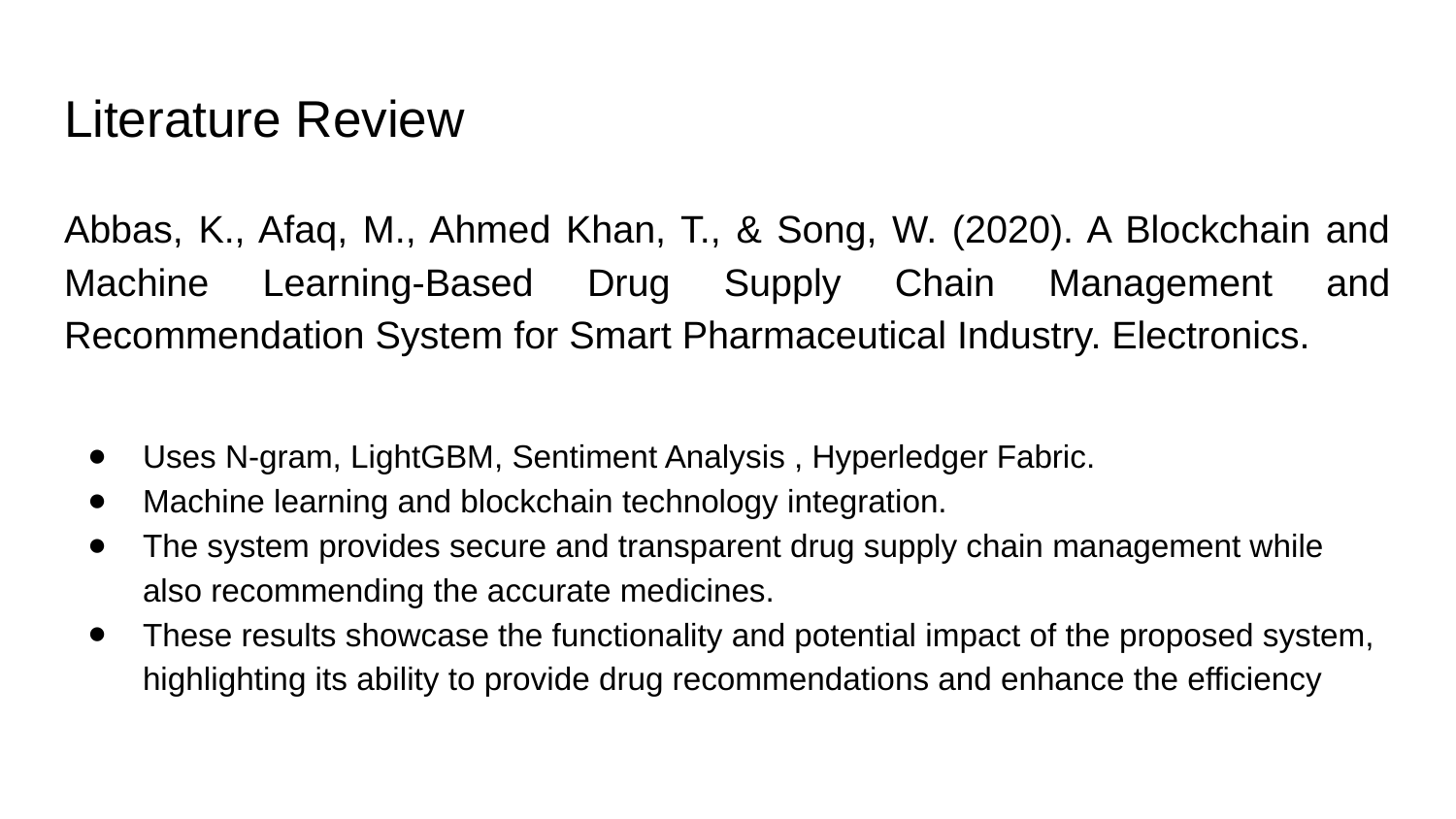

# Literature Review
Abbas, K., Afaq, M., Ahmed Khan, T., & Song, W. (2020). A Blockchain and Machine Learning-Based Drug Supply Chain Management and Recommendation System for Smart Pharmaceutical Industry. Electronics.

Uses N-gram, LightGBM, Sentiment Analysis , Hyperledger Fabric.
Machine learning and blockchain technology integration.
The system provides secure and transparent drug supply chain management while also recommending the accurate medicines.
These results showcase the functionality and potential impact of the proposed system, highlighting its ability to provide drug recommendations and enhance the efficiency